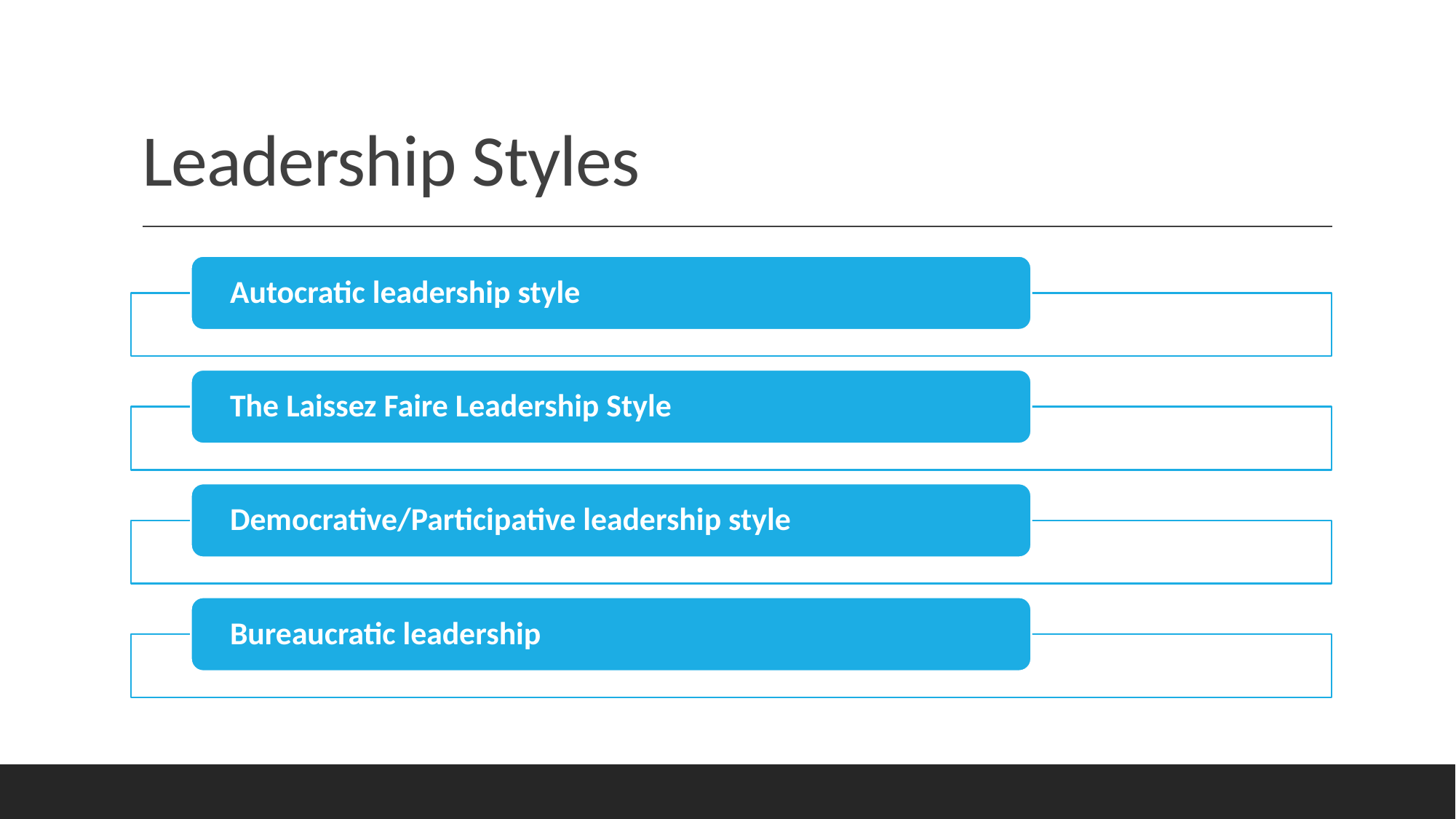

# Leadership Styles
Autocratic leadership style
The Laissez Faire Leadership Style
Democrative/Participative leadership style
Bureaucratic leadership